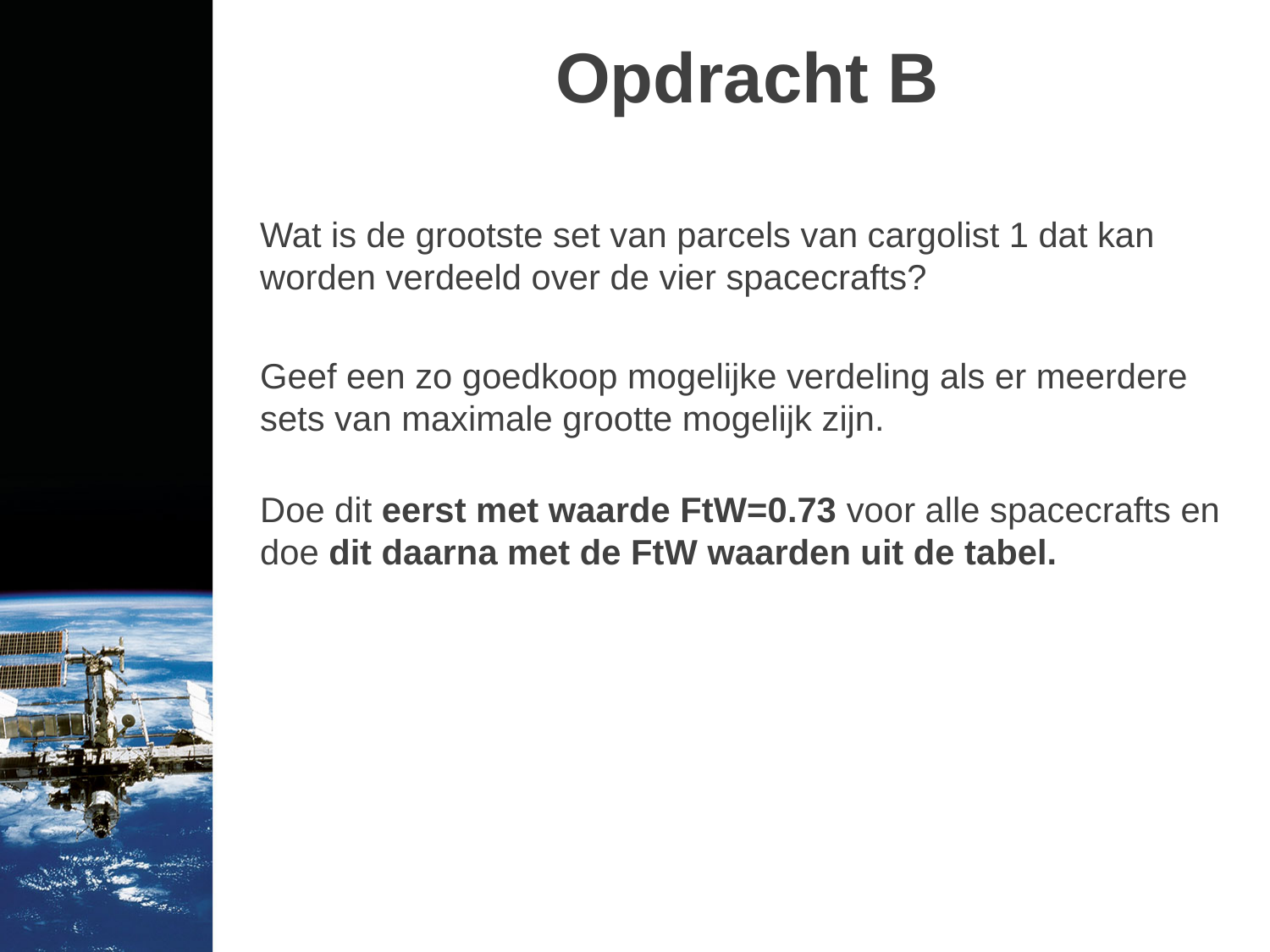

# Opdracht B
Wat is de grootste set van parcels van cargolist 1 dat kan worden verdeeld over de vier spacecrafts?

Geef een zo goedkoop mogelijke verdeling als er meerdere sets van maximale grootte mogelijk zijn.
Doe dit eerst met waarde FtW=0.73 voor alle spacecrafts en doe dit daarna met de FtW waarden uit de tabel.